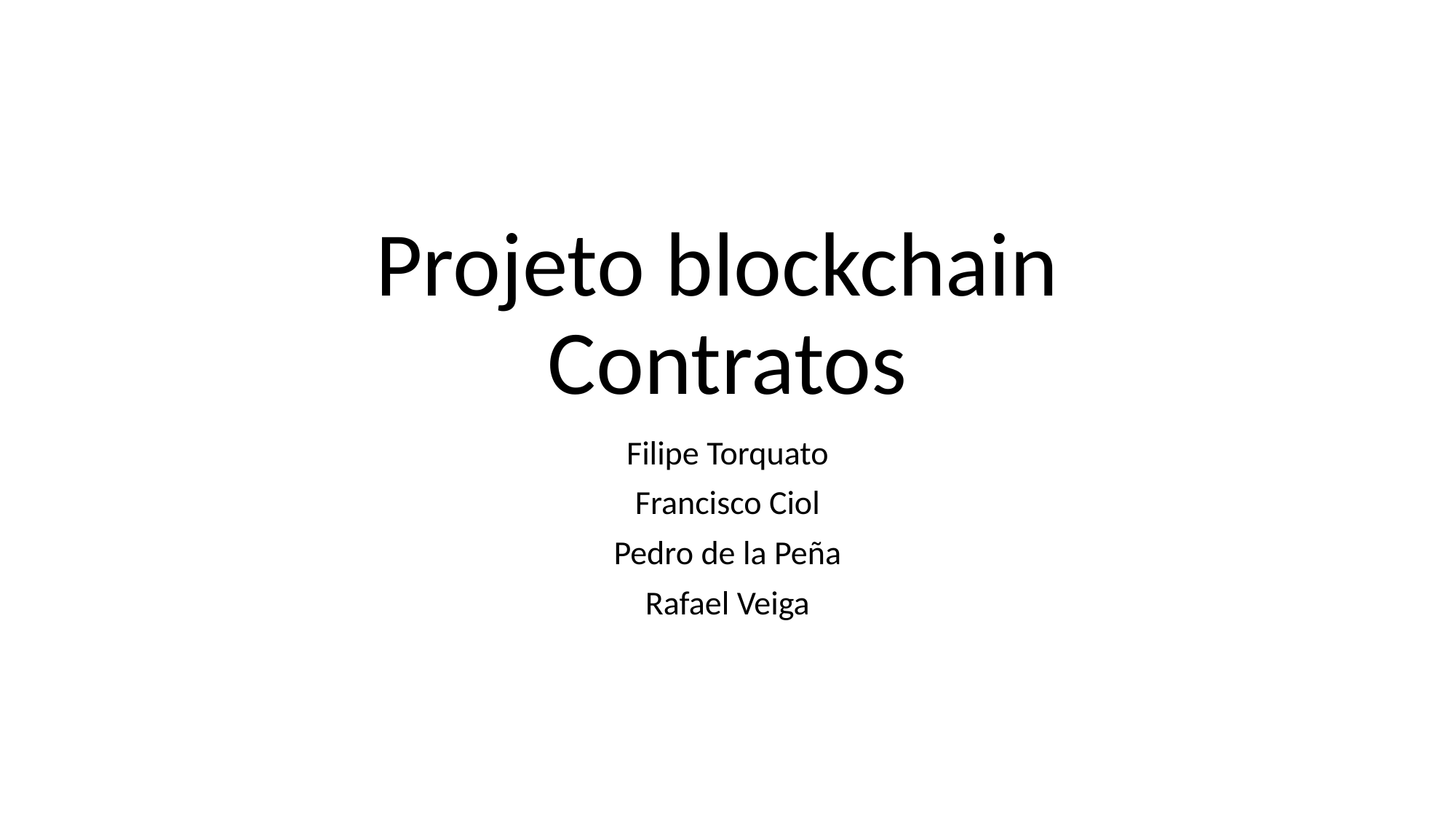

# Projeto blockchain Contratos
Filipe Torquato
Francisco Ciol
Pedro de la Peña
Rafael Veiga